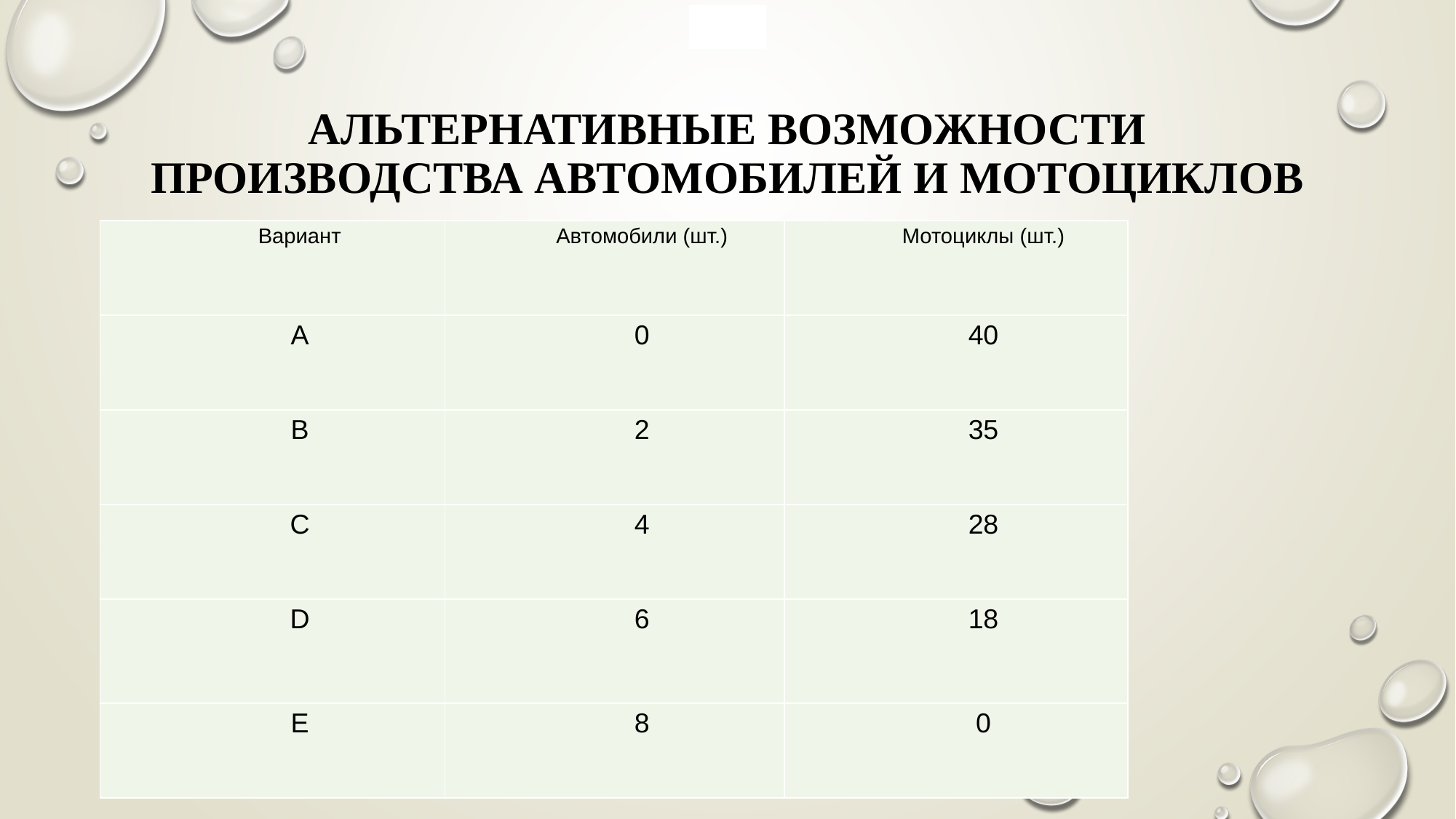

# Альтернативные возможности производства автомобилей и мотоциклов
| Вариант | Автомобили (шт.) | Мотоциклы (шт.) |
| --- | --- | --- |
| А | 0 | 40 |
| В | 2 | 35 |
| С | 4 | 28 |
| D | 6 | 18 |
| Е | 8 | 0 |